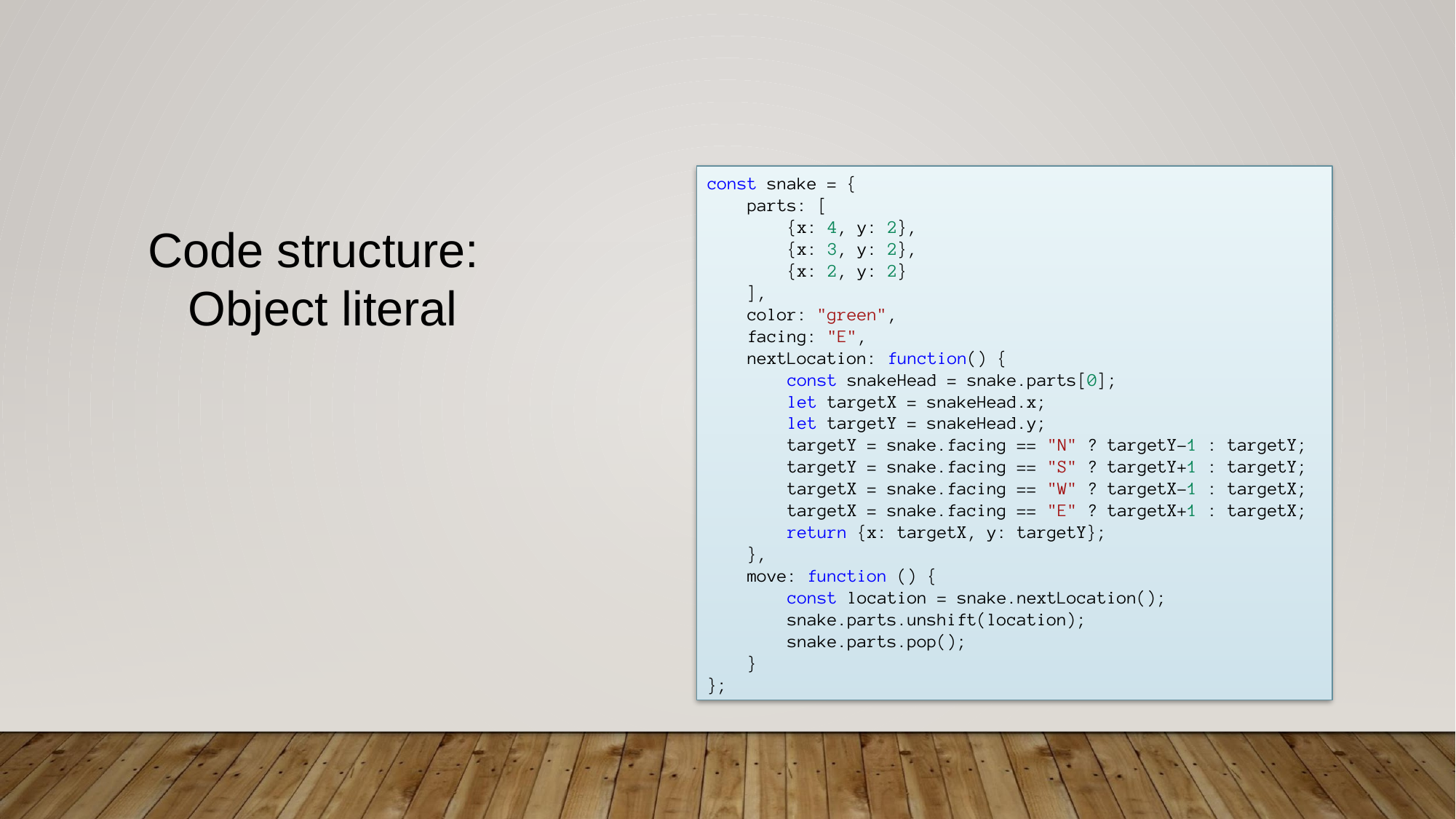

const snake = {
    parts: [
        {x: 4, y: 2},
        {x: 3, y: 2},
        {x: 2, y: 2}
    ],
    color: "green",
    facing: "E",
    nextLocation: function() {
        const snakeHead = snake.parts[0];
        let targetX = snakeHead.x;
        let targetY = snakeHead.y;
        targetY = snake.facing == "N" ? targetY-1 : targetY;
        targetY = snake.facing == "S" ? targetY+1 : targetY;
        targetX = snake.facing == "W" ? targetX-1 : targetX;
        targetX = snake.facing == "E" ? targetX+1 : targetX;
        return {x: targetX, y: targetY};
    },
    move: function () {
        const location = snake.nextLocation();
        snake.parts.unshift(location);
        snake.parts.pop();
    }
};
Code structure:
   Object literal